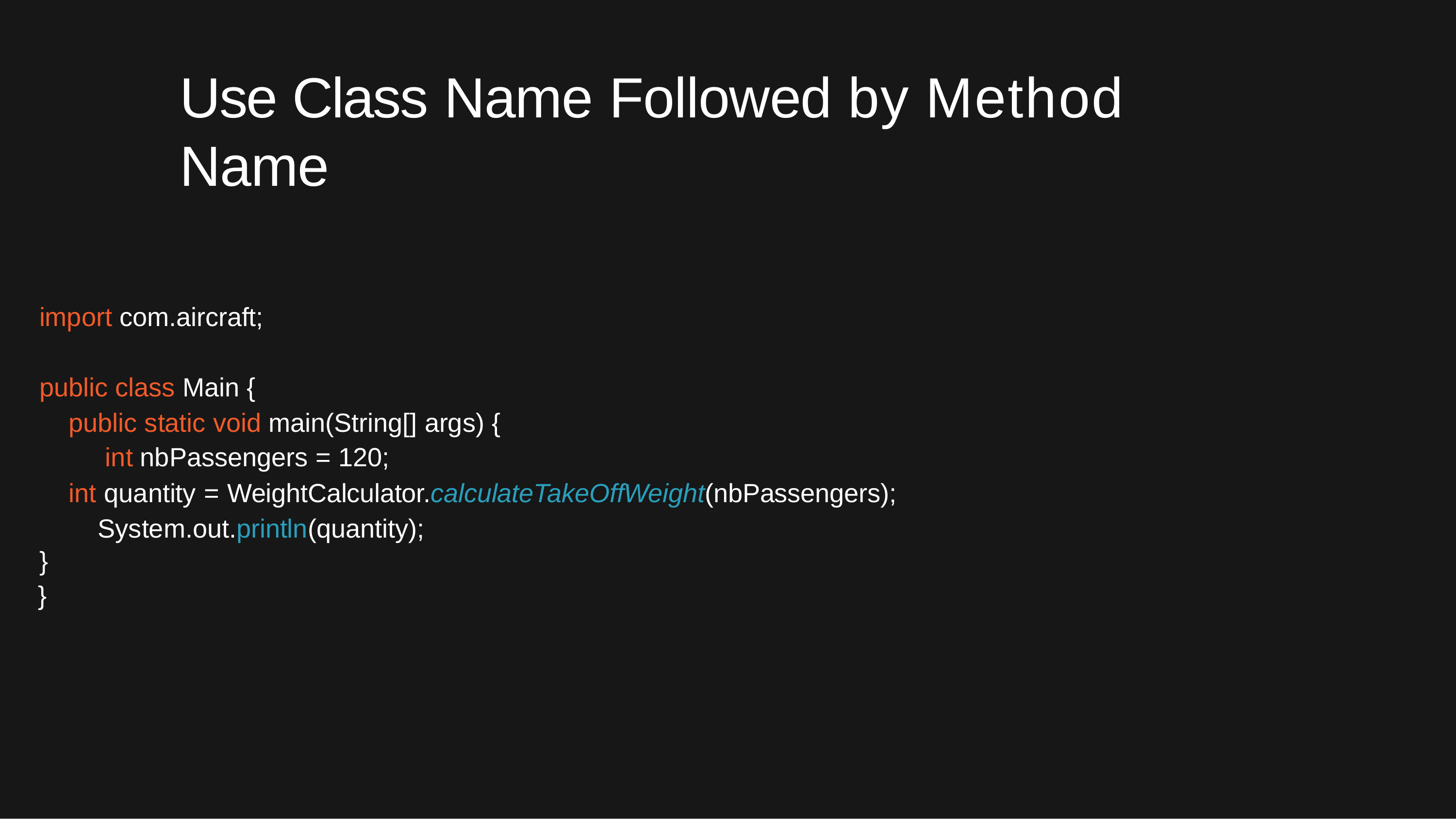

# Use Class Name Followed by Method Name
import com.aircraft;

public class Main {
public static void main(String[] args) {  int nbPassengers = 120;
int quantity = WeightCalculator.calculateTakeOffWeight(nbPassengers);  System.out.println(quantity);
}
}
26